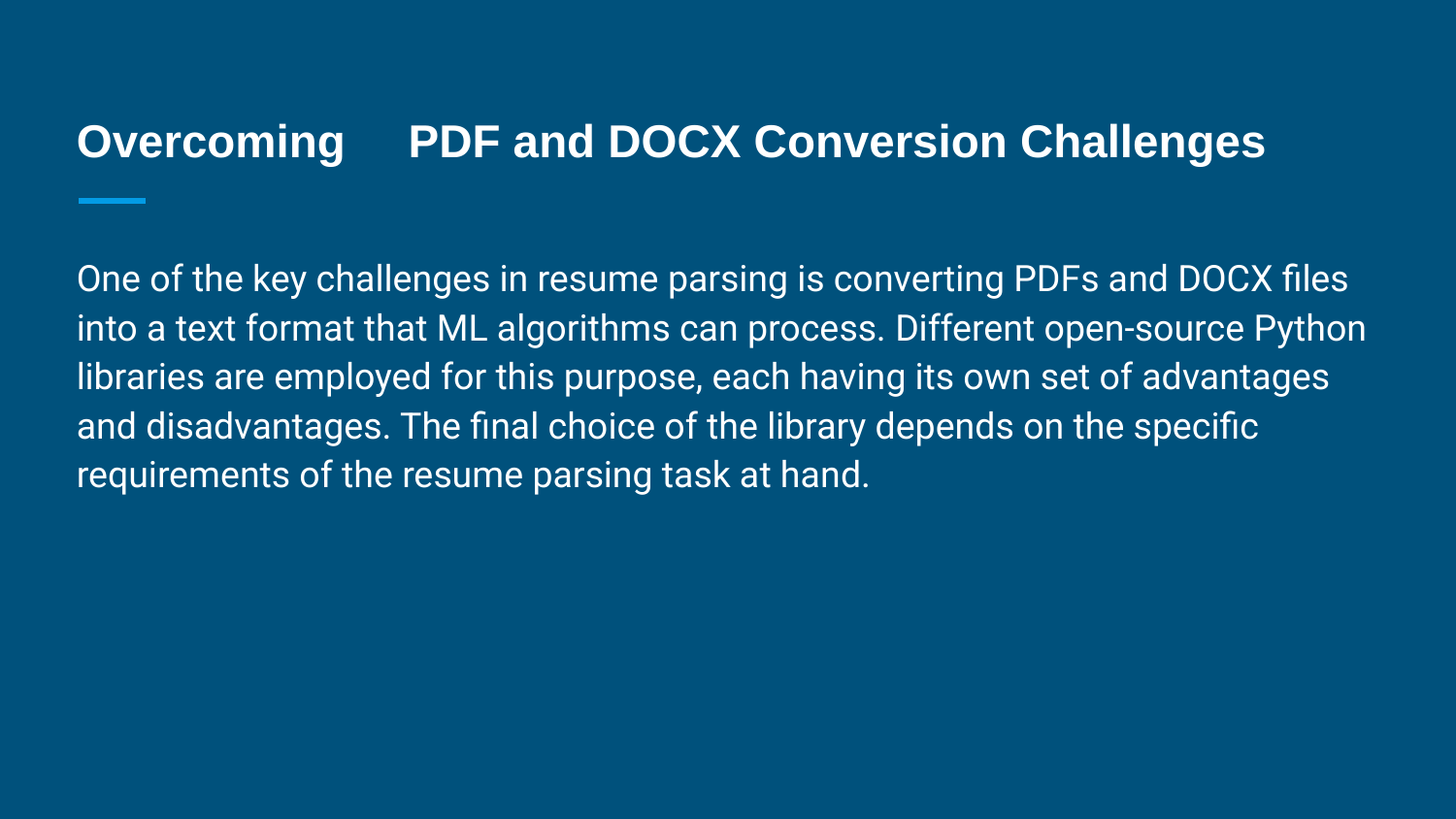

# Overcoming 	PDF and DOCX Conversion Challenges
One of the key challenges in resume parsing is converting PDFs and DOCX files into a text format that ML algorithms can process. Different open-source Python libraries are employed for this purpose, each having its own set of advantages and disadvantages. The final choice of the library depends on the specific requirements of the resume parsing task at hand.